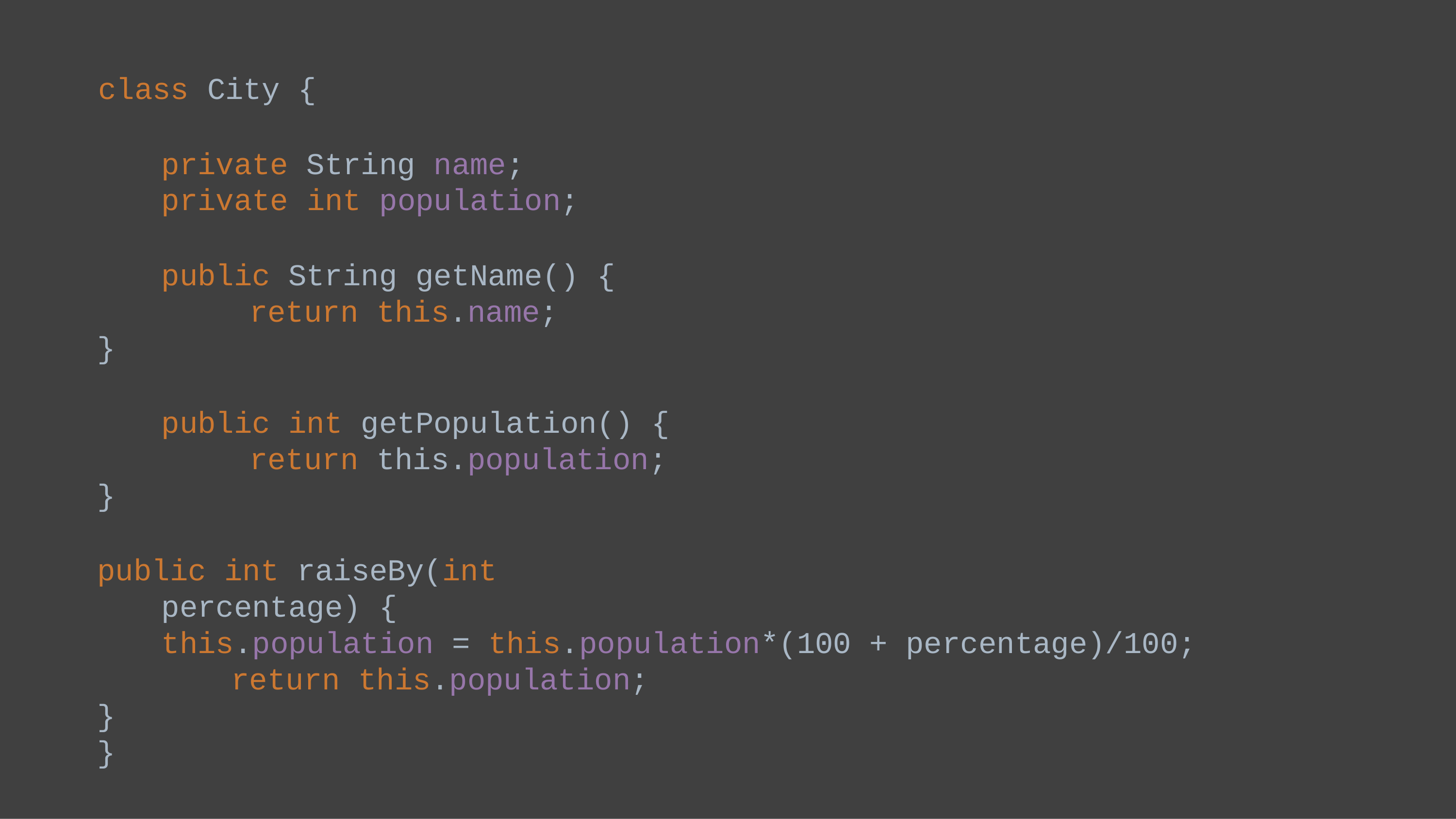

class City {

private String name;  private int population;

public String getName() {  return this.name;
}

public int getPopulation() {  return this.population;
}

public int raiseBy(int percentage) {
this.population = this.population*(100 + percentage)/100;  return this.population;
}
}
15